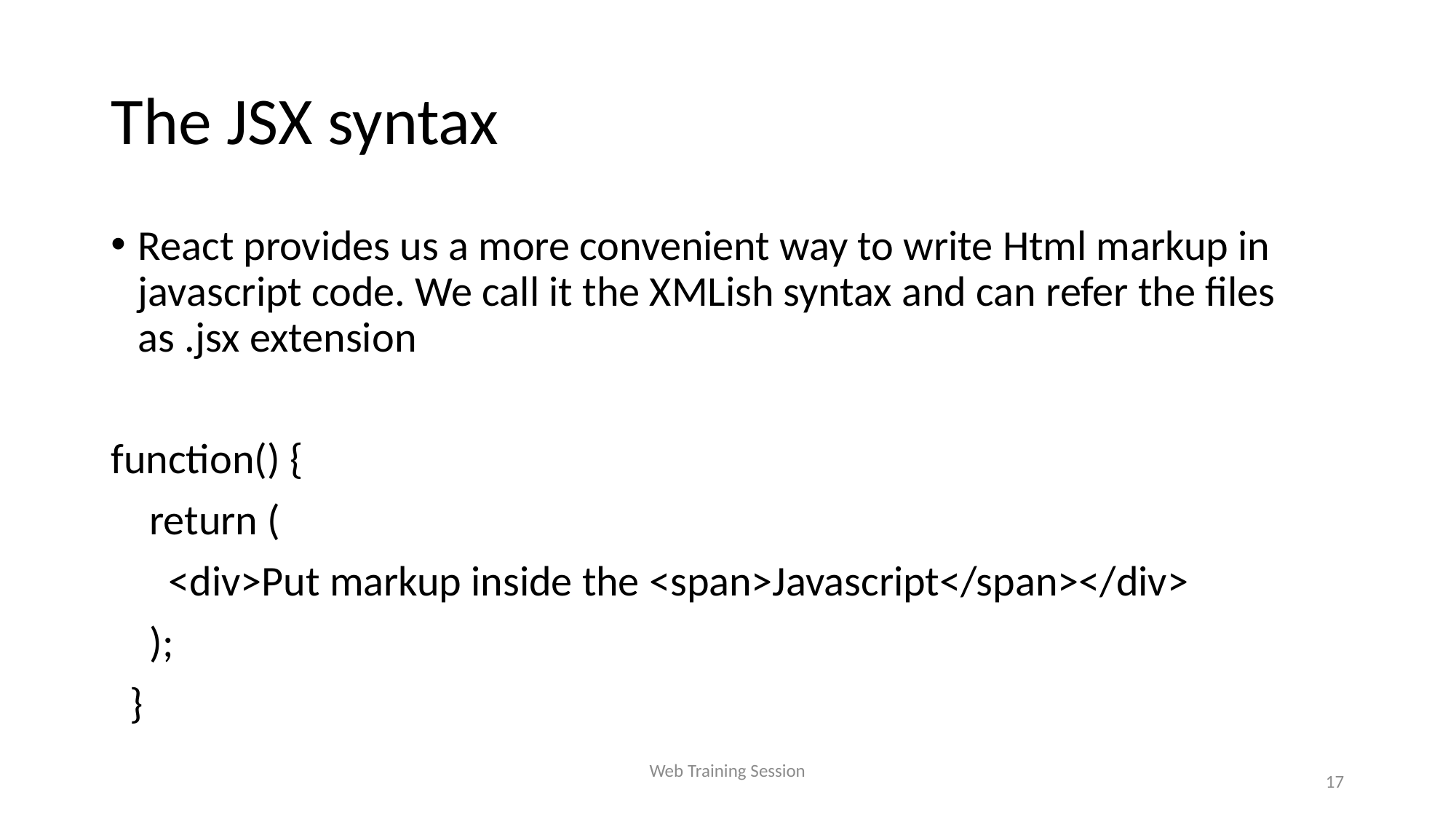

# The JSX syntax
React provides us a more convenient way to write Html markup in javascript code. We call it the XMLish syntax and can refer the files as .jsx extension

function() {
    return (
      <div>Put markup inside the <span>Javascript</span></div>
    );
  }
Web Training Session

17